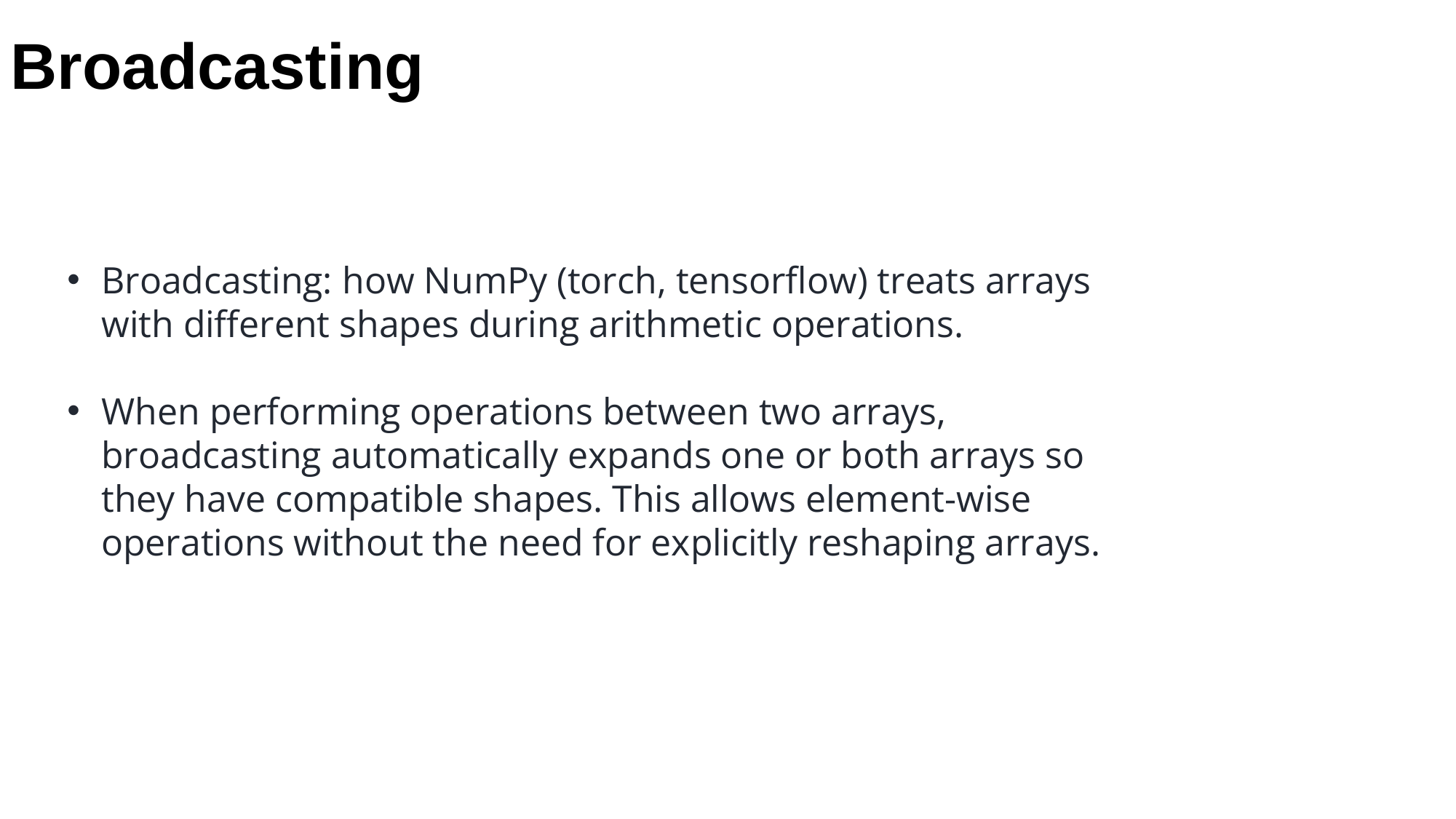

Broadcasting
Broadcasting: how NumPy (torch, tensorflow) treats arrays with different shapes during arithmetic operations.

When performing operations between two arrays, broadcasting automatically expands one or both arrays so they have compatible shapes. This allows element-wise operations without the need for explicitly reshaping arrays.